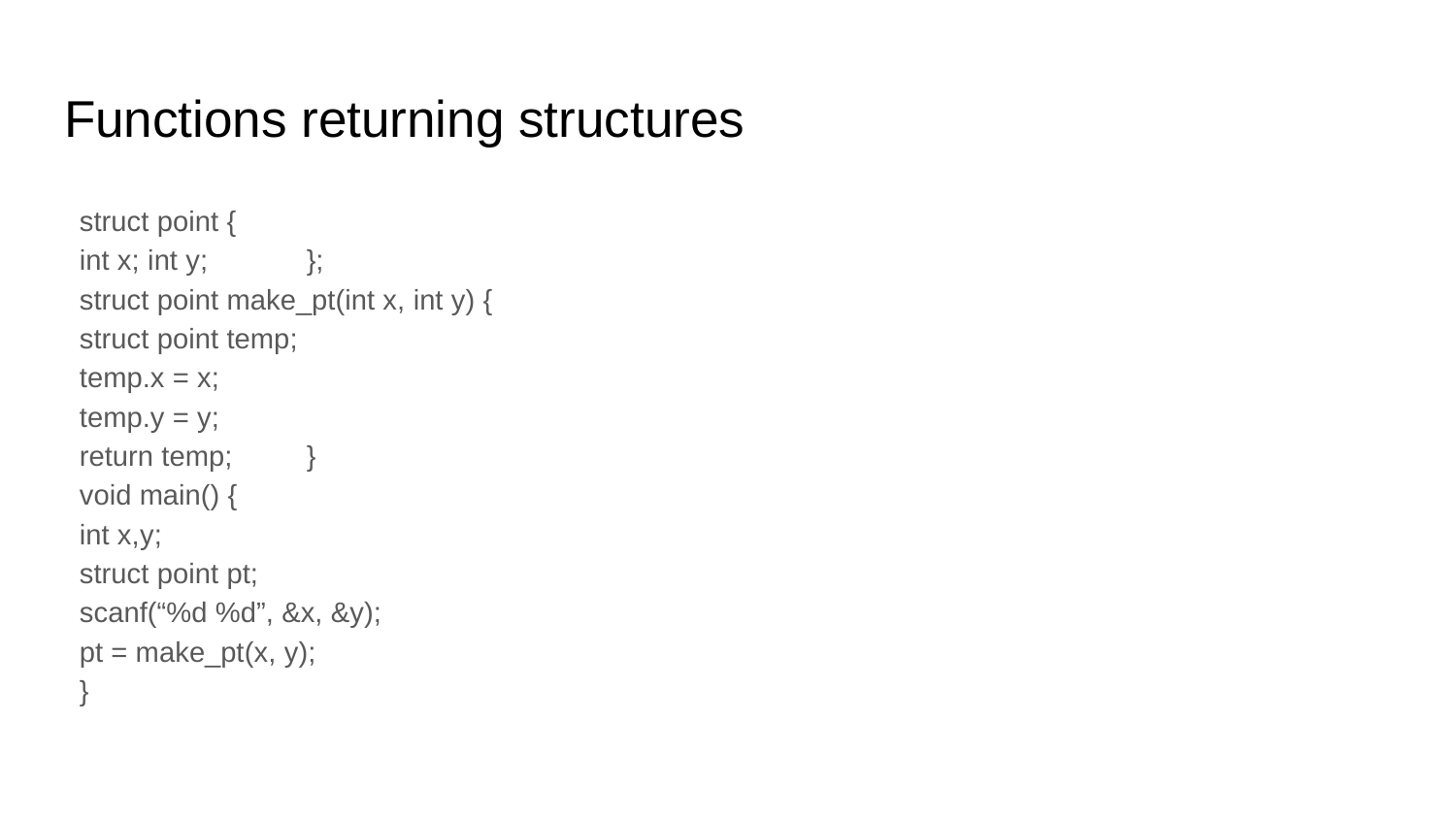

# Functions returning structures
struct point {
	int x; int y;	};
struct point make_pt(int x, int y) {
	struct point temp;
	temp.x = x;
	temp.y = y;
	return temp;	}
void main() {
	int x,y;
	struct point pt;
	scanf(“%d %d”, &x, &y);
	pt = make_pt(x, y);
}